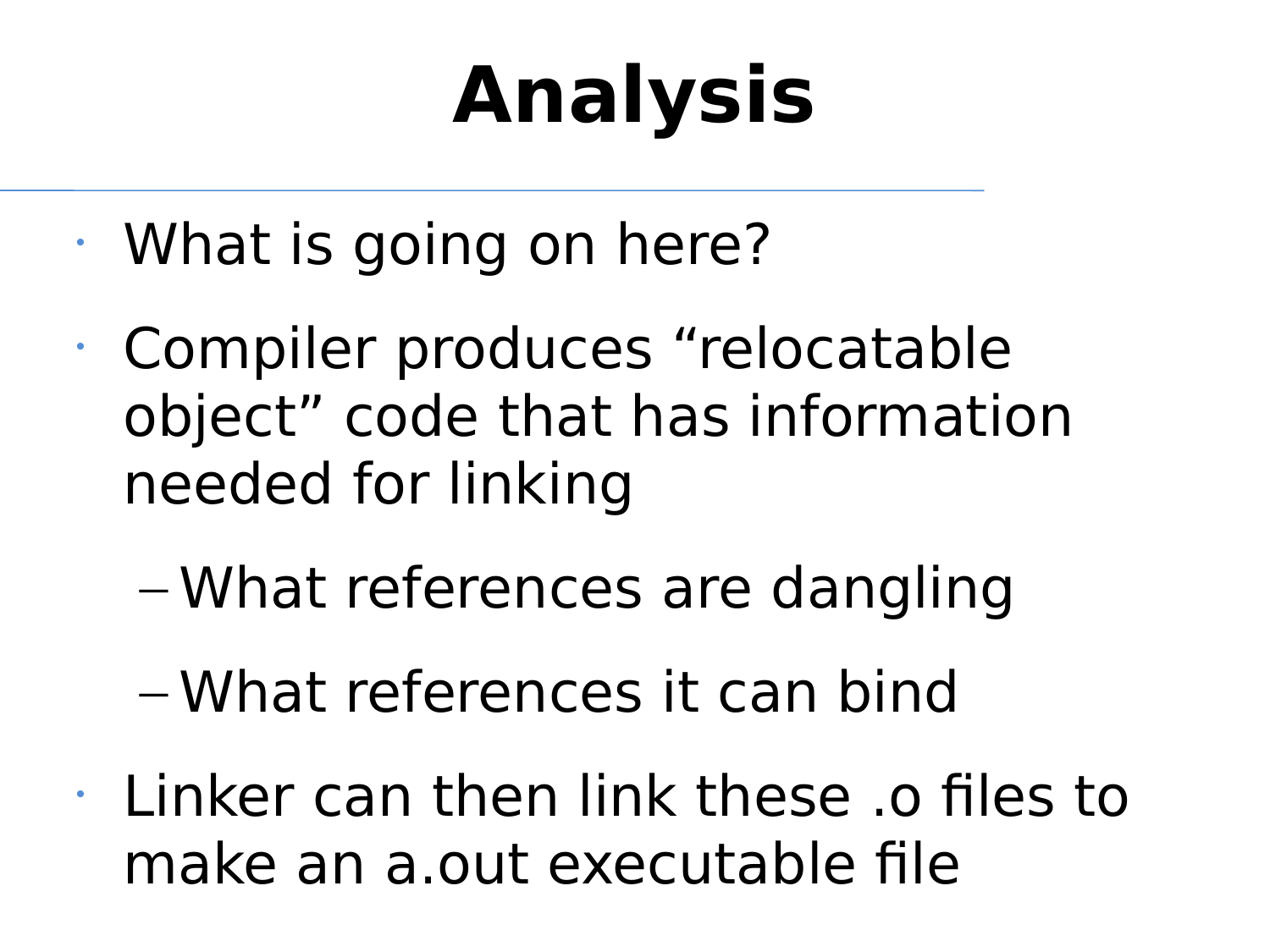

Analysis
What is going on here?
Compiler produces “relocatable object” code that has information needed for linking
What references are dangling
What references it can bind
Linker can then link these .o files to make an a.out executable file